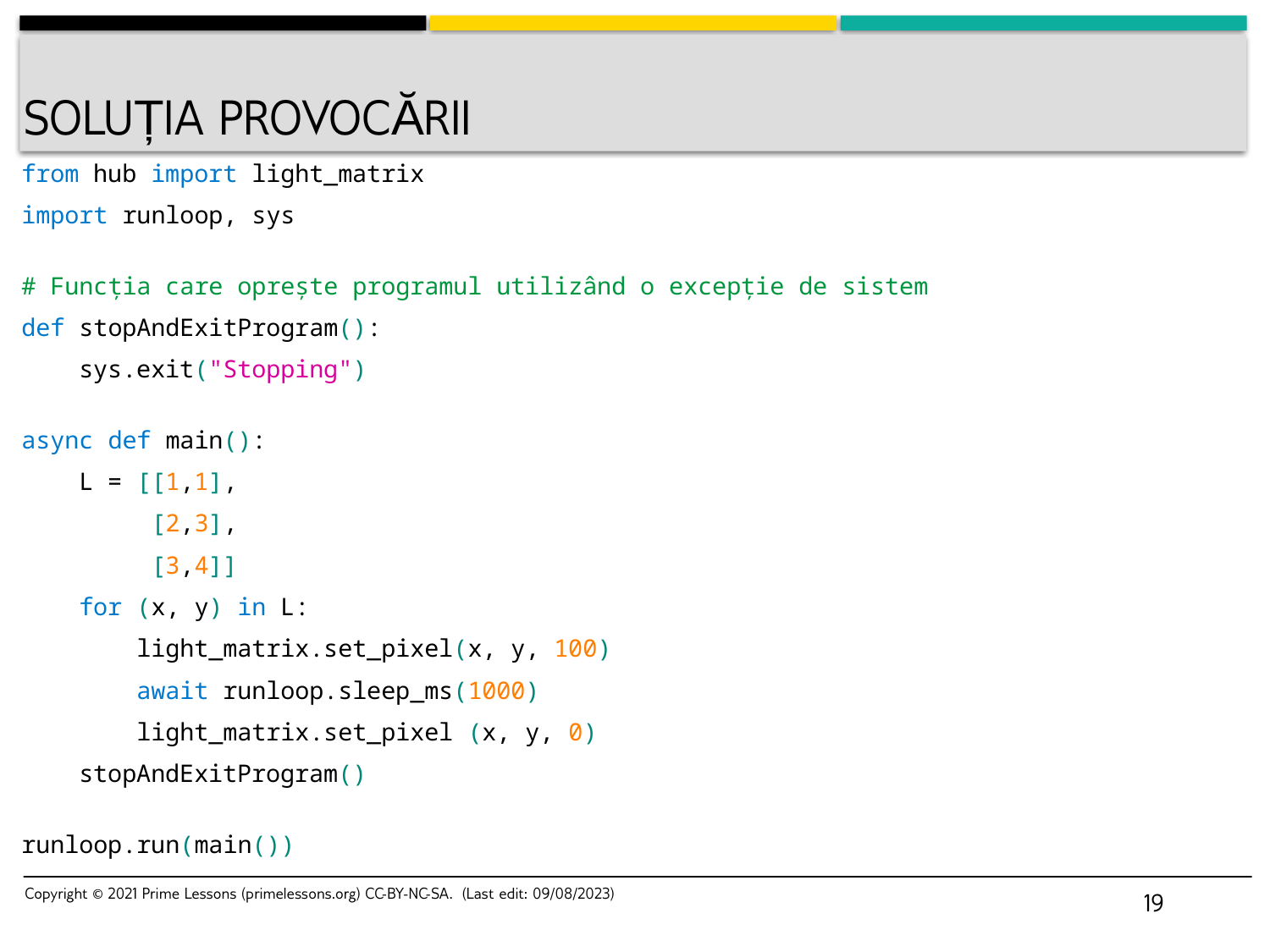

# Soluția provocării
from hub import light_matrix
import runloop, sys
# Funcția care oprește programul utilizând o excepție de sistem
def stopAndExitProgram():
    sys.exit("Stopping")
async def main():
    L = [[1,1],
         [2,3],
         [3,4]]
    for (x, y) in L:
        light_matrix.set_pixel(x, y, 100)
        await runloop.sleep_ms(1000)
        light_matrix.set_pixel (x, y, 0)
    stopAndExitProgram()
runloop.run(main())

19
Copyright © 2021 Prime Lessons (primelessons.org) CC-BY-NC-SA.  (Last edit: 09/08/2023)